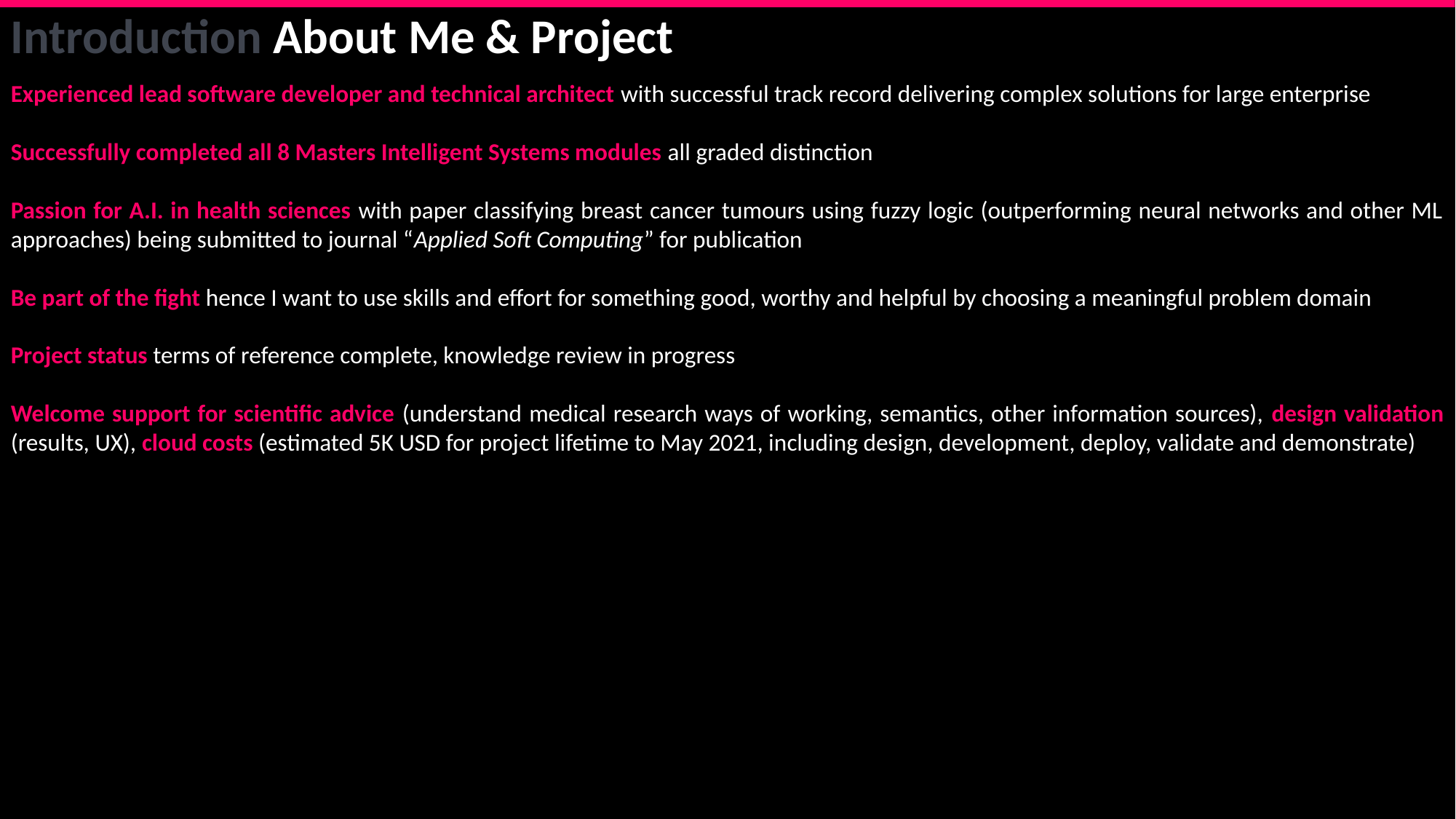

Introduction About Me & Project

Experienced lead software developer and technical architect with successful track record delivering complex solutions for large enterprise

Successfully completed all 8 Masters Intelligent Systems modules all graded distinction

Passion for A.I. in health sciences with paper classifying breast cancer tumours using fuzzy logic (outperforming neural networks and other ML approaches) being submitted to journal “Applied Soft Computing” for publication

Be part of the fight hence I want to use skills and effort for something good, worthy and helpful by choosing a meaningful problem domain

Project status terms of reference complete, knowledge review in progress

Welcome support for scientific advice (understand medical research ways of working, semantics, other information sources), design validation (results, UX), cloud costs (estimated 5K USD for project lifetime to May 2021, including design, development, deploy, validate and demonstrate)